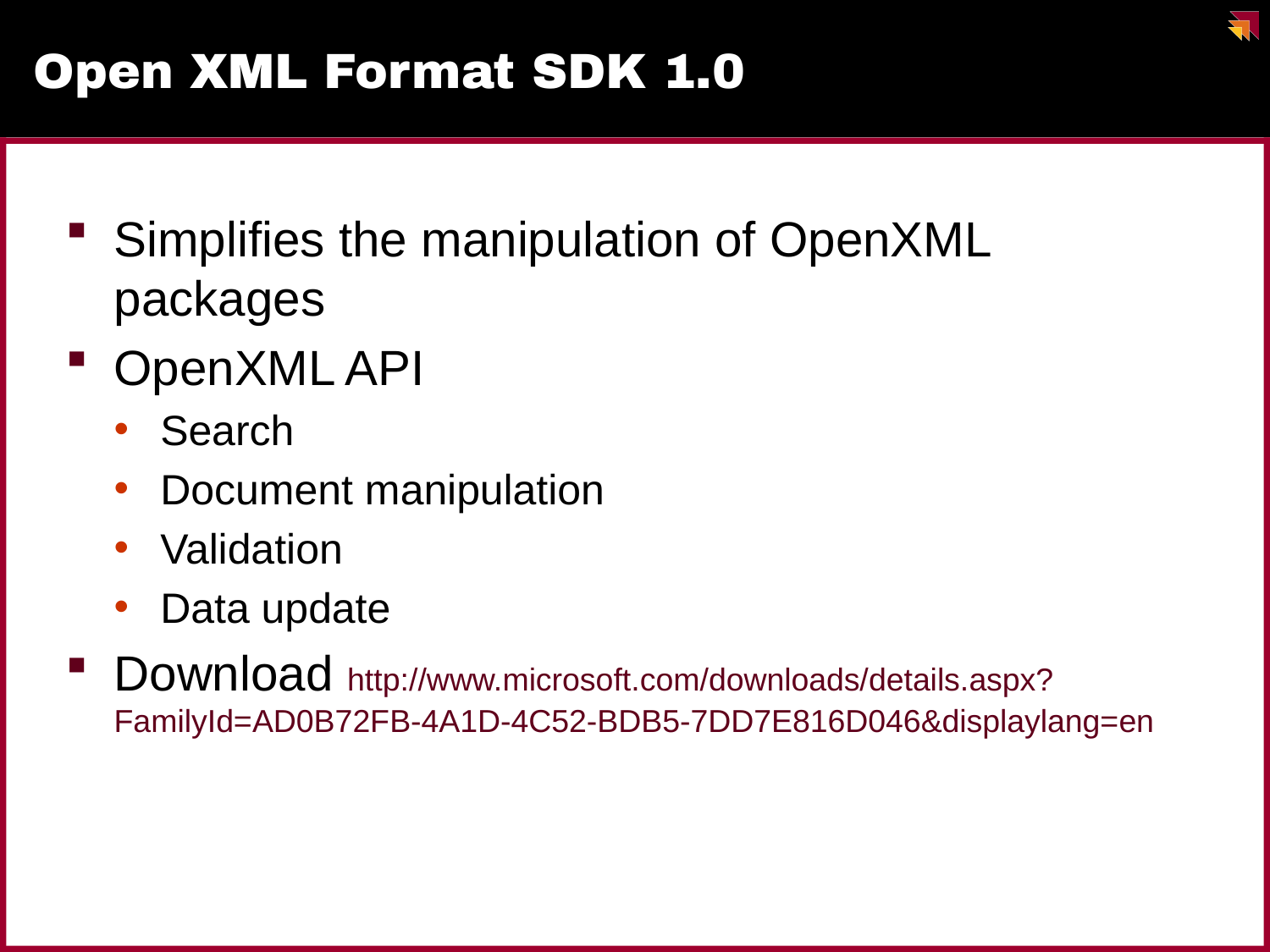

# Open XML Format SDK 1.0
Simplifies the manipulation of OpenXML packages
OpenXML API
Search
Document manipulation
Validation
Data update
Download http://www.microsoft.com/downloads/details.aspx?FamilyId=AD0B72FB-4A1D-4C52-BDB5-7DD7E816D046&displaylang=en